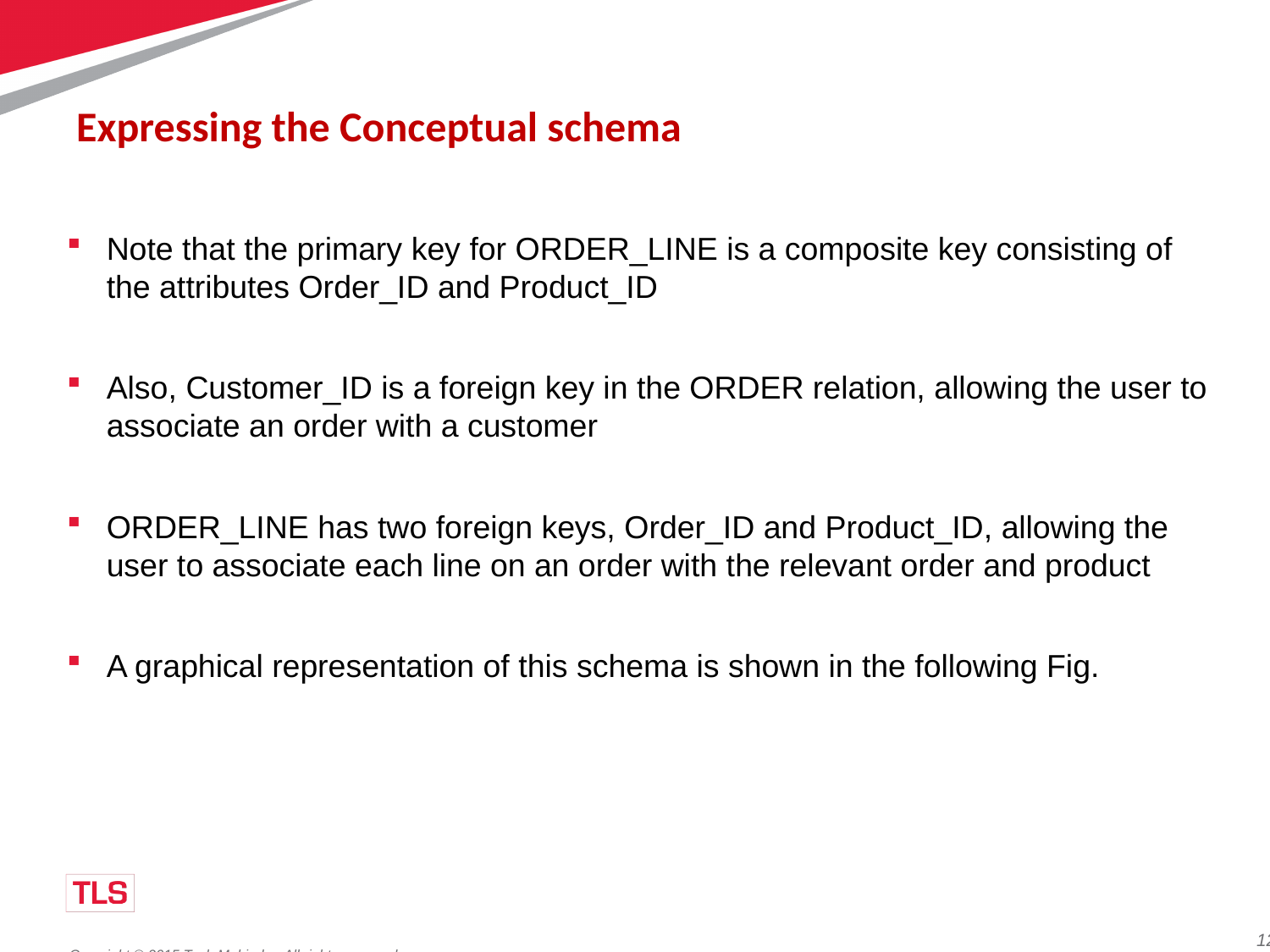

# Expressing the Conceptual schema
Note that the primary key for ORDER_LINE is a composite key consisting of the attributes Order_ID and Product_ID

Also, Customer_ID is a foreign key in the ORDER relation, allowing the user to associate an order with a customer

ORDER_LINE has two foreign keys, Order_ID and Product_ID, allowing the user to associate each line on an order with the relevant order and product

A graphical representation of this schema is shown in the following Fig.